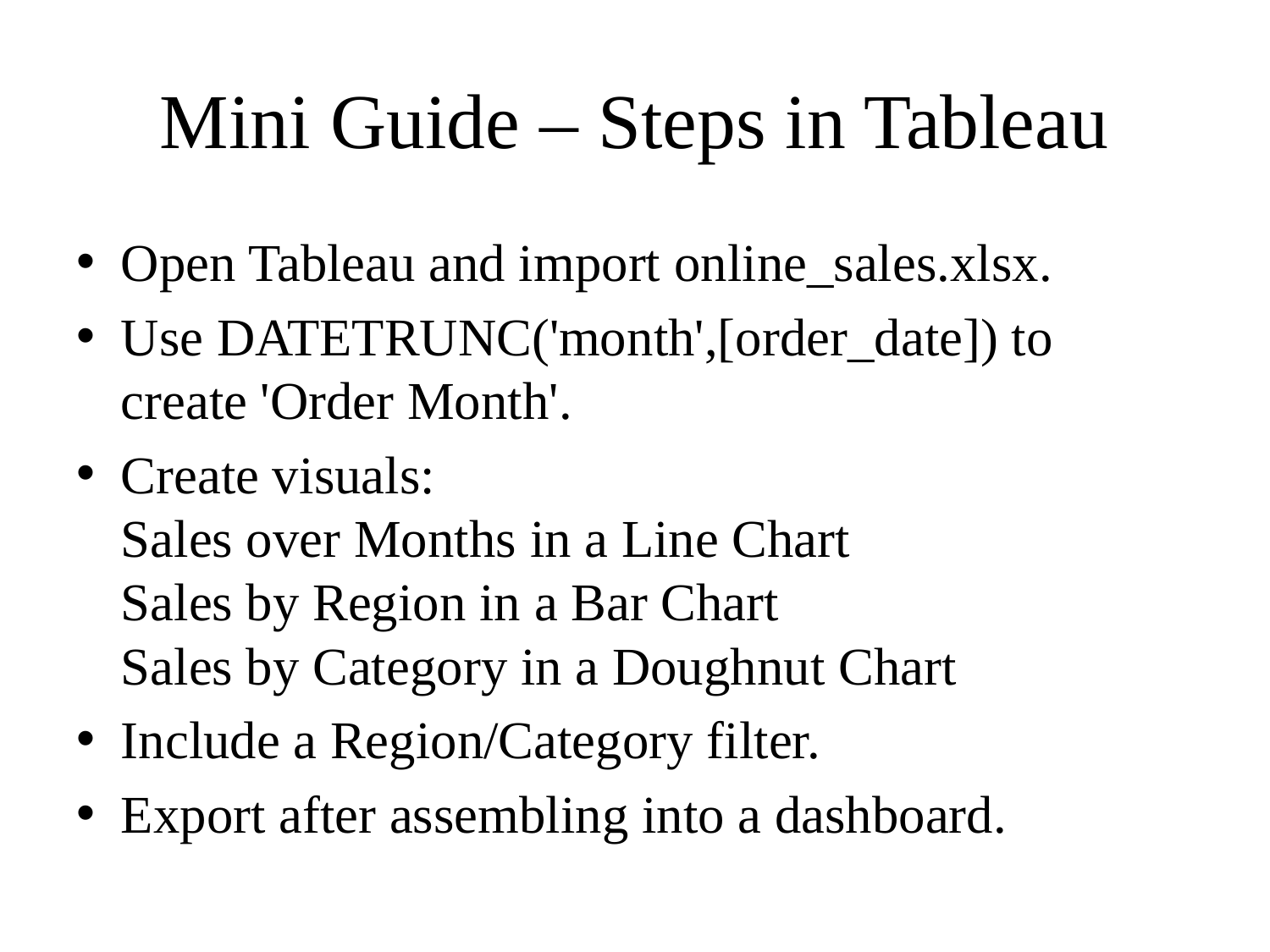

# Mini Guide – Steps in Tableau
Open Tableau and import online_sales.xlsx.
Use DATETRUNC('month',[order_date]) to create 'Order Month'.
Create visuals:
Sales over Months in a Line Chart
Sales by Region in a Bar Chart
Sales by Category in a Doughnut Chart
Include a Region/Category filter.
Export after assembling into a dashboard.